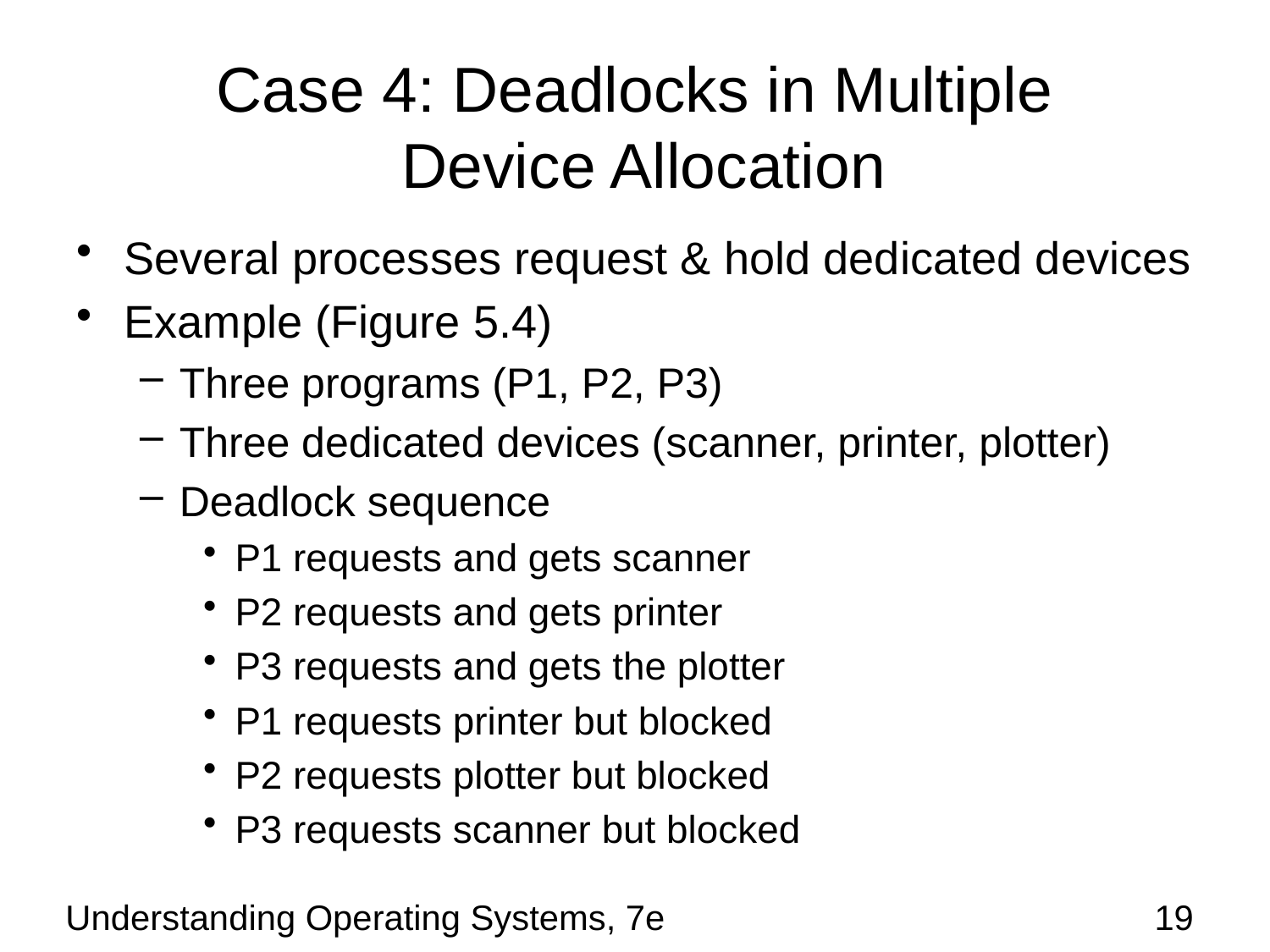

# Case 4: Deadlocks in Multiple Device Allocation
Several processes request & hold dedicated devices
Example (Figure 5.4)
Three programs (P1, P2, P3)
Three dedicated devices (scanner, printer, plotter)
Deadlock sequence
P1 requests and gets scanner
P2 requests and gets printer
P3 requests and gets the plotter
P1 requests printer but blocked
P2 requests plotter but blocked
P3 requests scanner but blocked
Understanding Operating Systems, 7e
19